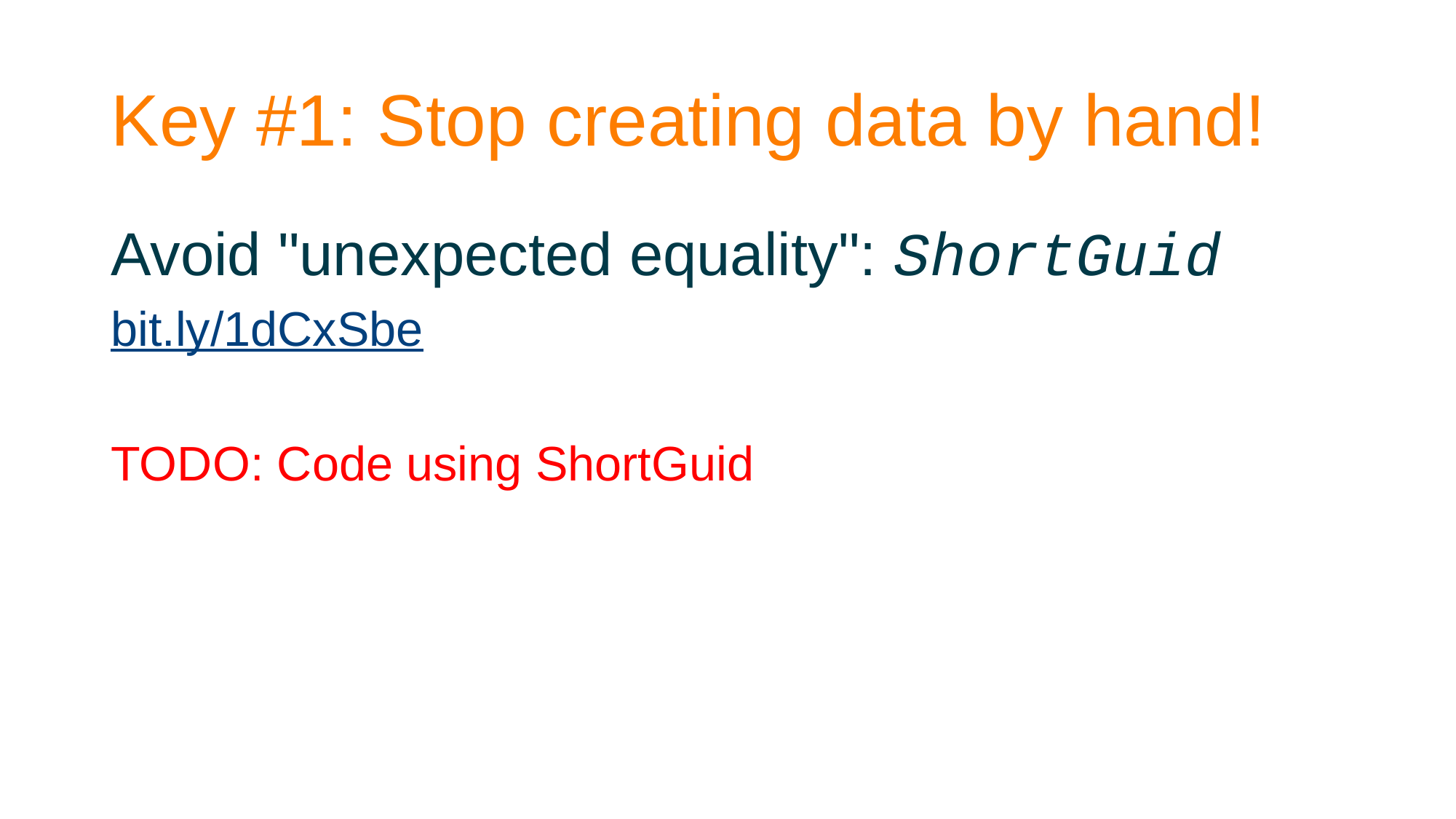

# Key #1: Stop creating data by hand!
Avoid "unexpected equality": ShortGuid
bit.ly/1dCxSbe

TODO: Code using ShortGuid